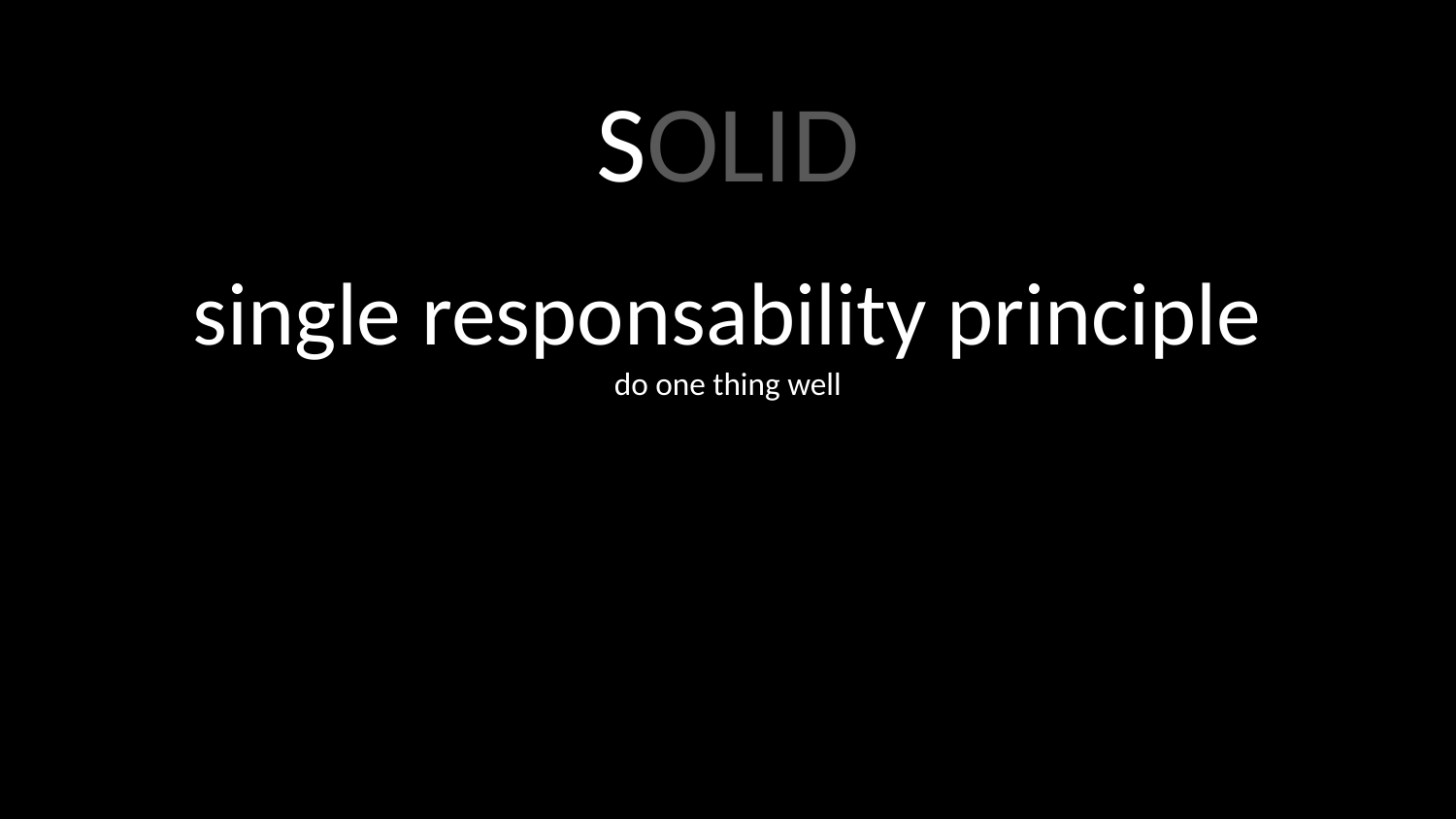

SOLID
single responsability principle
do one thing well